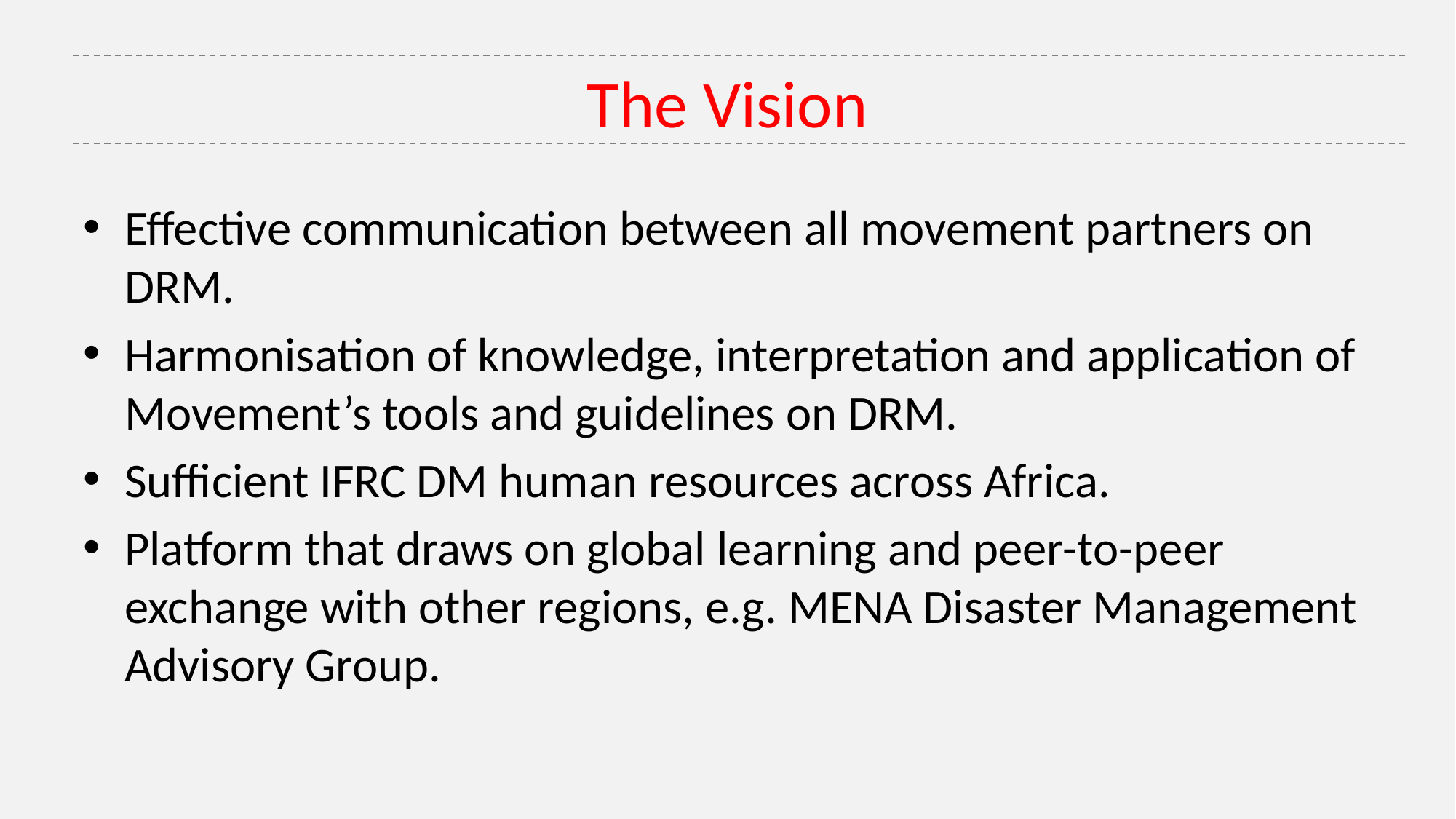

# The Vision
Effective communication between all movement partners on DRM.
Harmonisation of knowledge, interpretation and application of Movement’s tools and guidelines on DRM.
Sufficient IFRC DM human resources across Africa.
Platform that draws on global learning and peer-to-peer exchange with other regions, e.g. MENA Disaster Management Advisory Group.